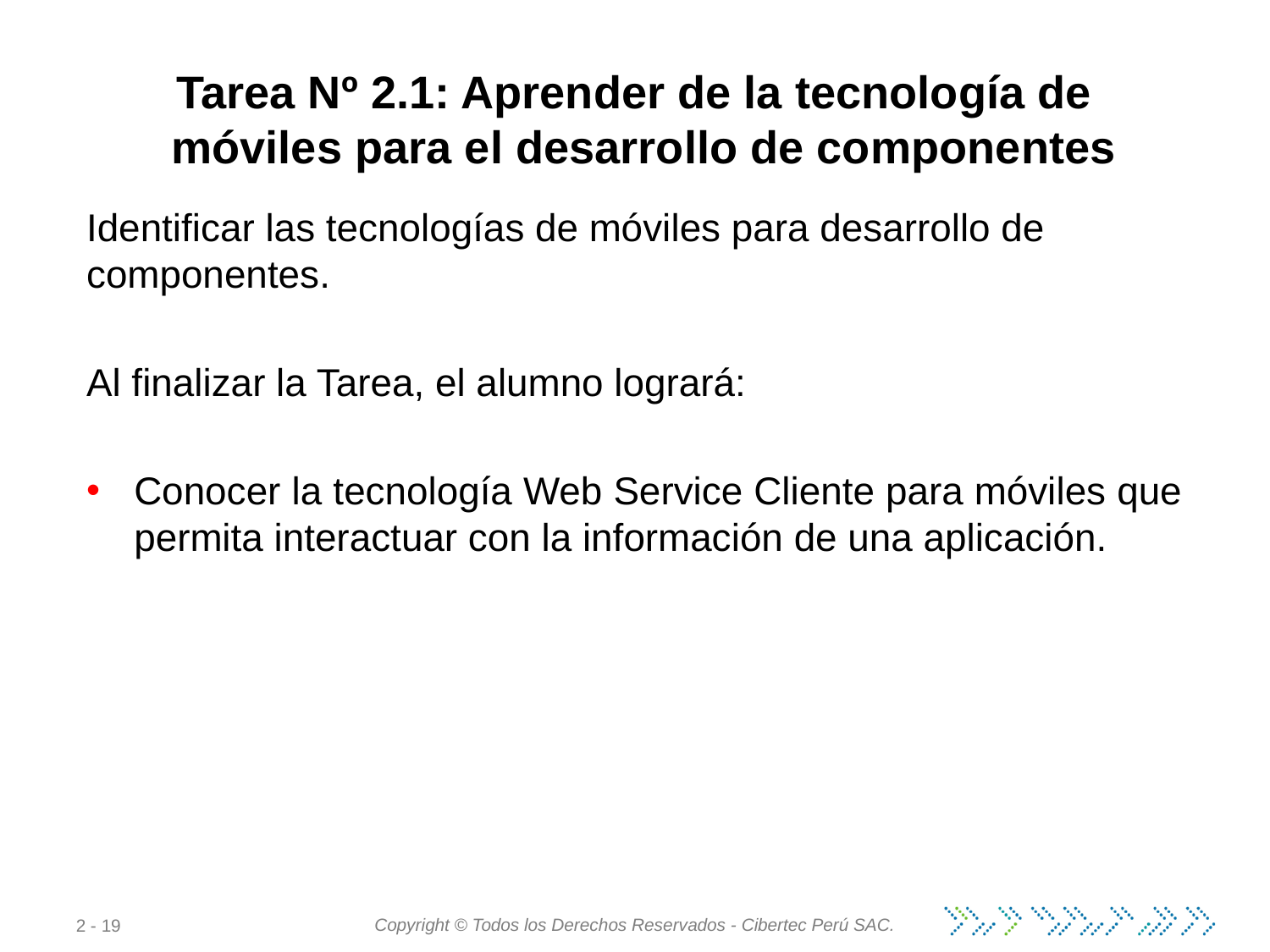

# Tarea Nº 2.1: Aprender de la tecnología de móviles para el desarrollo de componentes
Identificar las tecnologías de móviles para desarrollo de componentes.

Al finalizar la Tarea, el alumno logrará:

Conocer la tecnología Web Service Cliente para móviles que permita interactuar con la información de una aplicación.